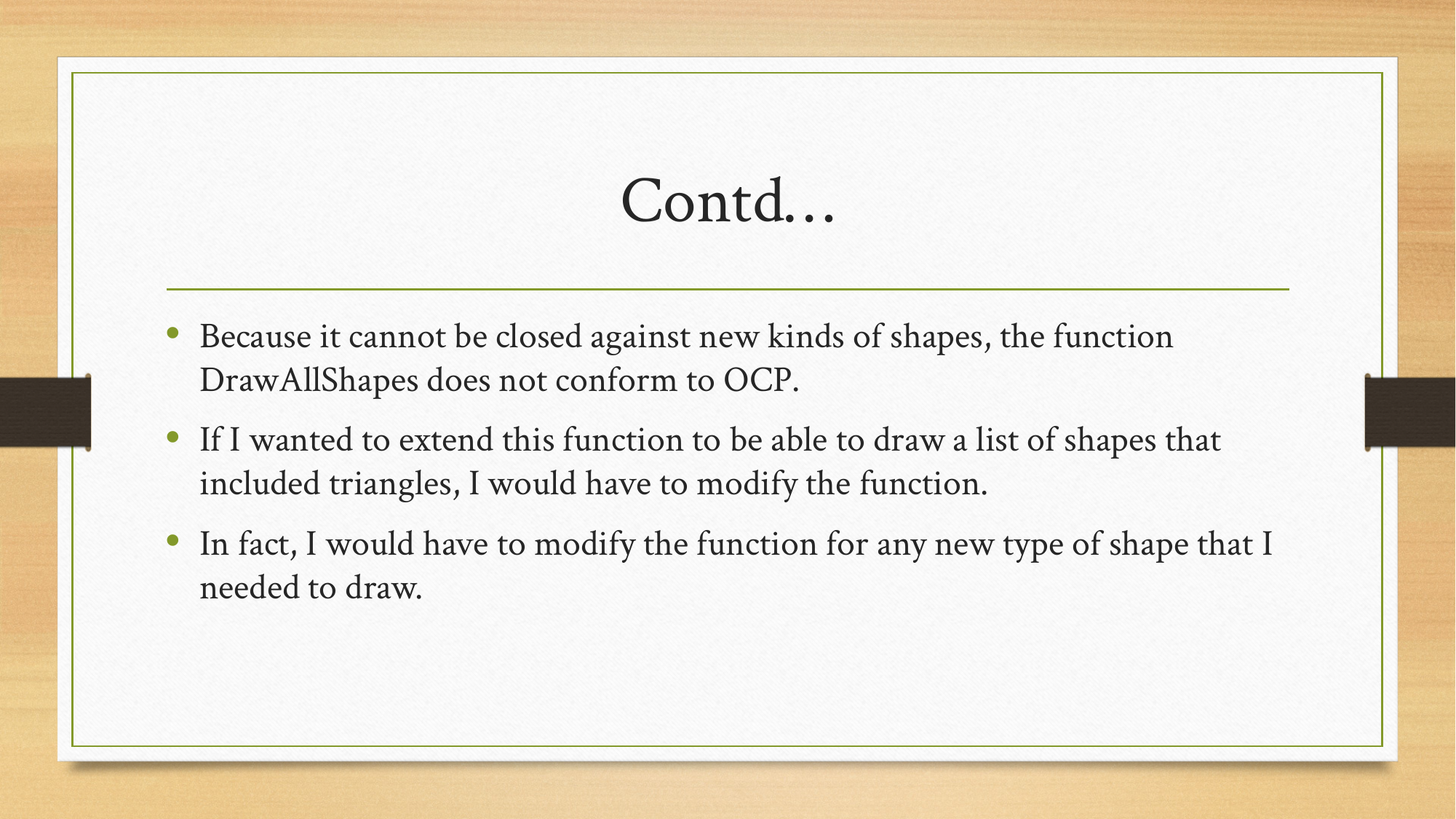

# Contd…
Because it cannot be closed against new kinds of shapes, the function DrawAllShapes does not conform to OCP.
If I wanted to extend this function to be able to draw a list of shapes that included triangles, I would have to modify the function.
In fact, I would have to modify the function for any new type of shape that I needed to draw.